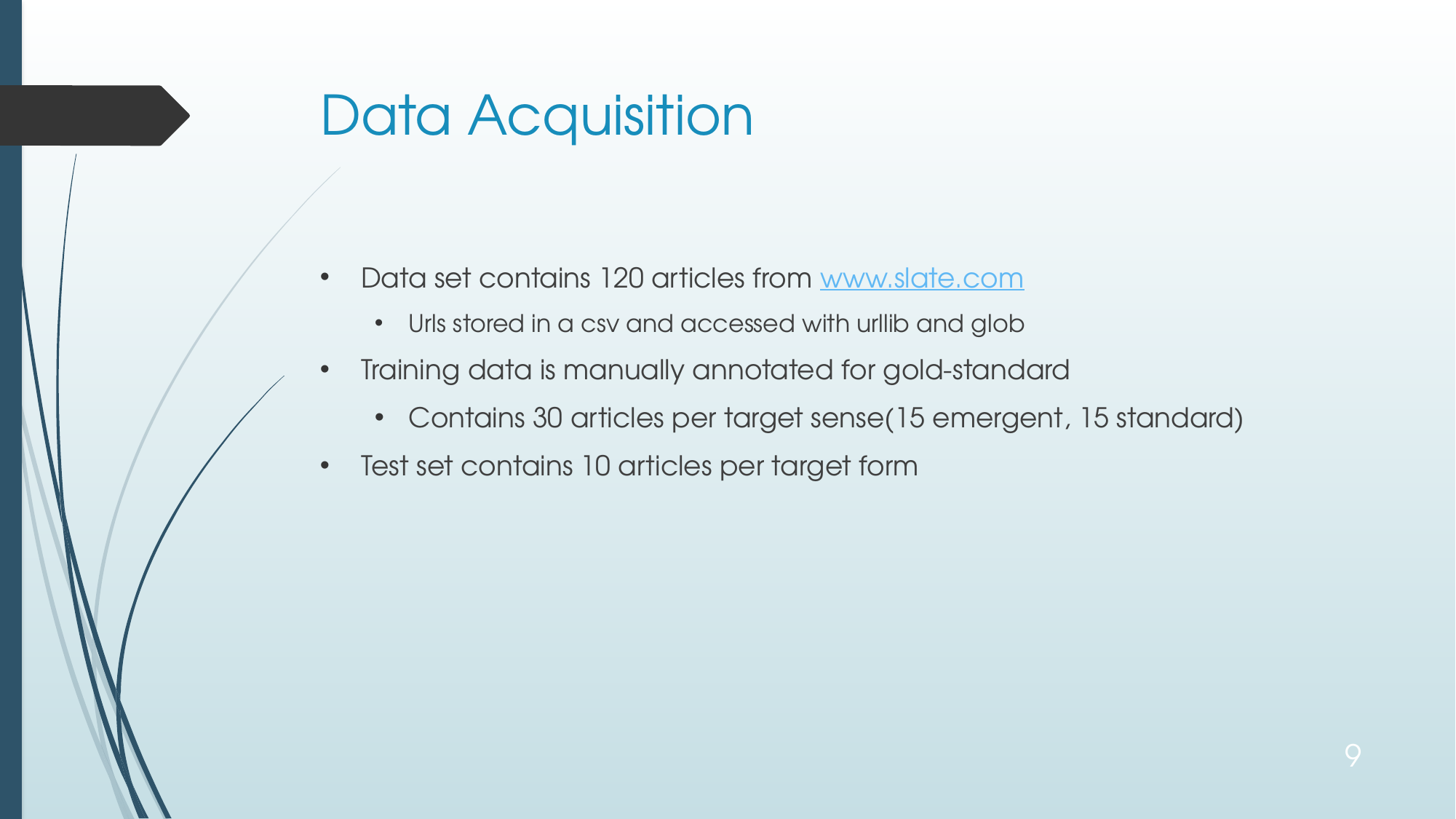

# Data Acquisition
Data set contains 120 articles from www.slate.com
Urls stored in a csv and accessed with urllib and glob
Training data is manually annotated for gold-standard
Contains 30 articles per target sense(15 emergent, 15 standard)
Test set contains 10 articles per target form
9